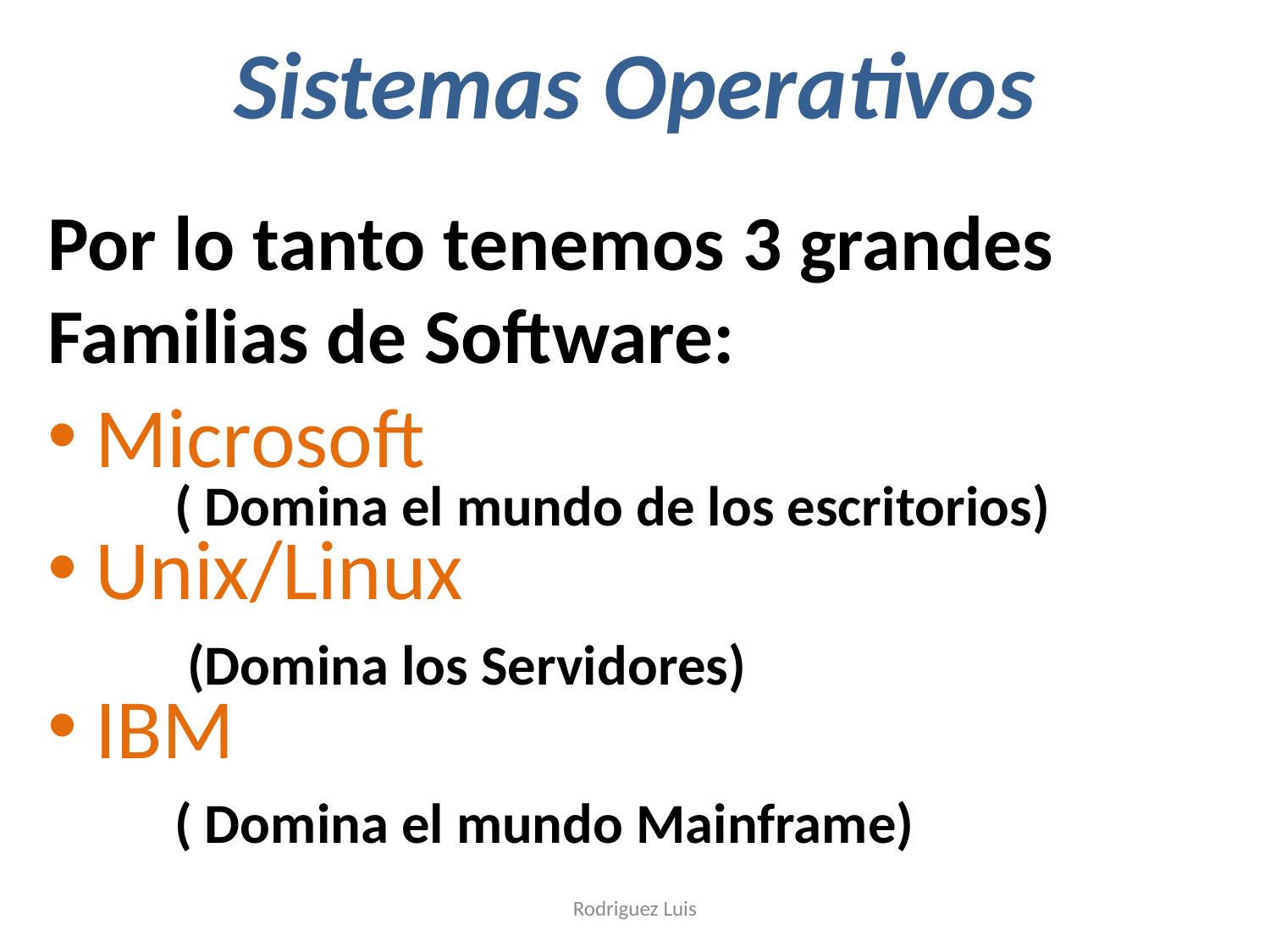

# Sistemas Operativos
Por lo tanto tenemos 3 grandes Familias de Software:

Microsoft
	( Domina el mundo de los escritorios)
Unix/Linux
	 (Domina los Servidores)
IBM
	( Domina el mundo Mainframe)

Rodriguez Luis